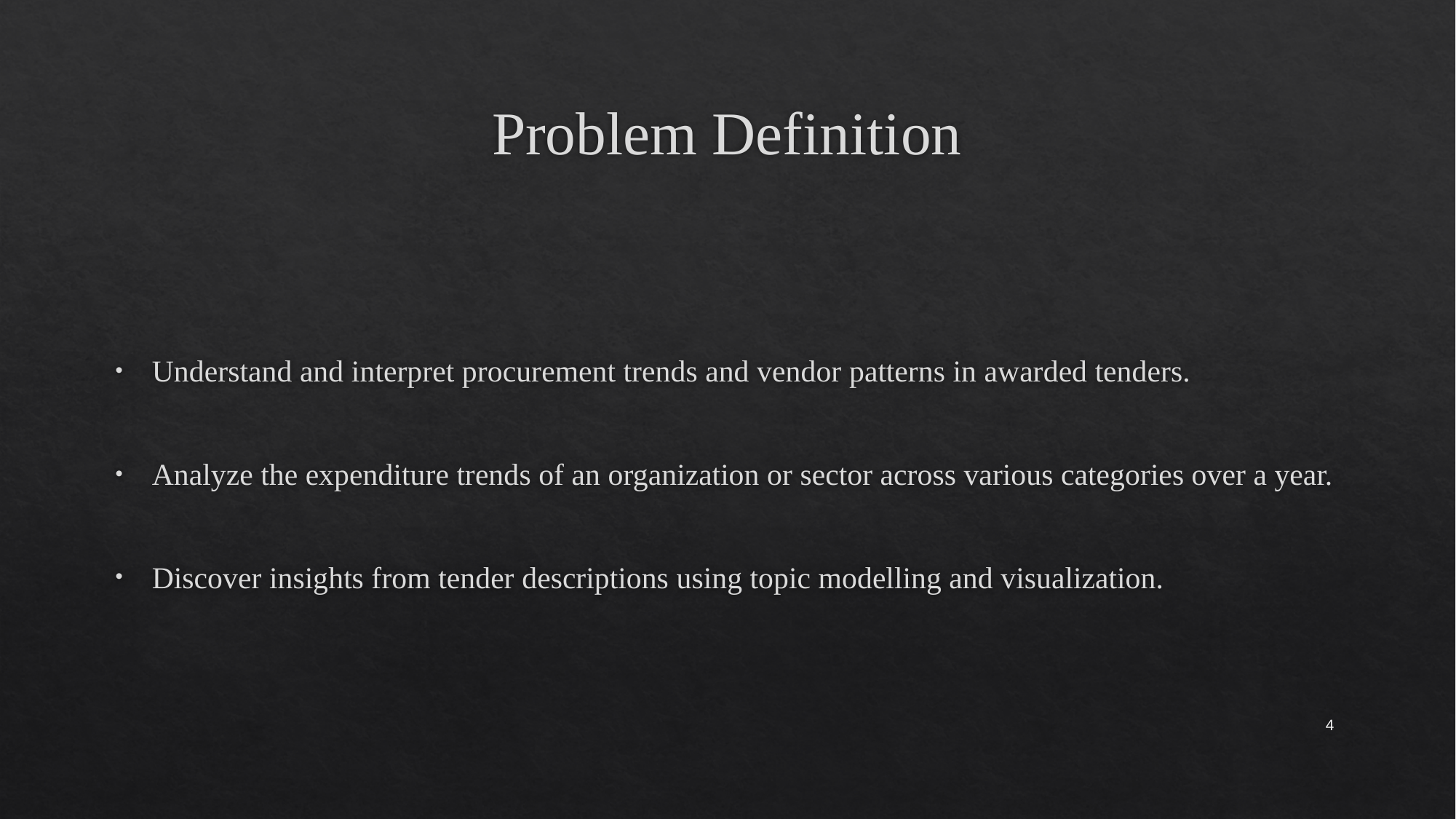

# Problem Definition
Understand and interpret procurement trends and vendor patterns in awarded tenders.

Analyze the expenditure trends of an organization or sector across various categories over a year.

Discover insights from tender descriptions using topic modelling and visualization.
4